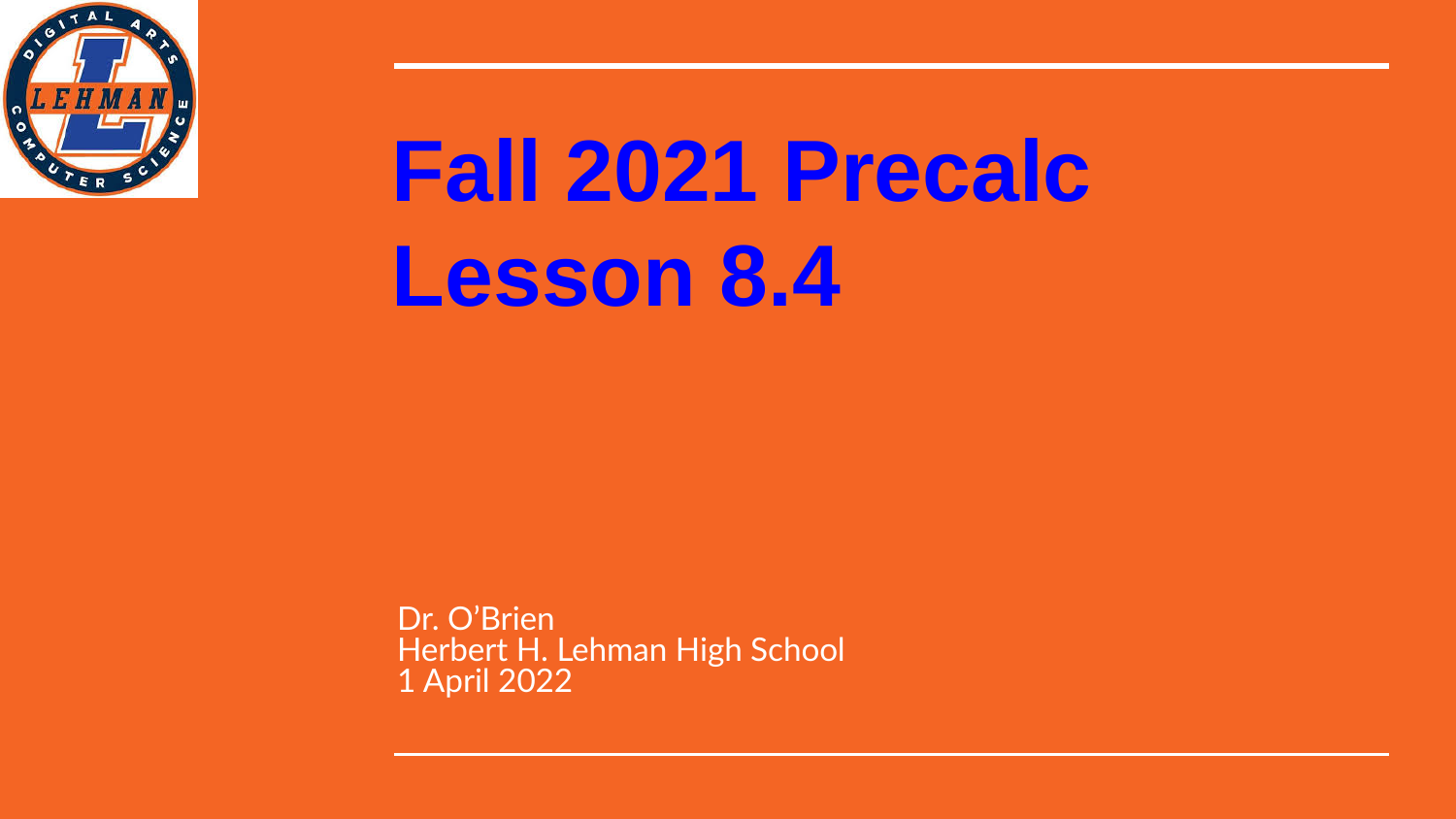

# Fall 2021 Precalc
Lesson 8.4
Dr. O’Brien
Herbert H. Lehman High School
1 April 2022